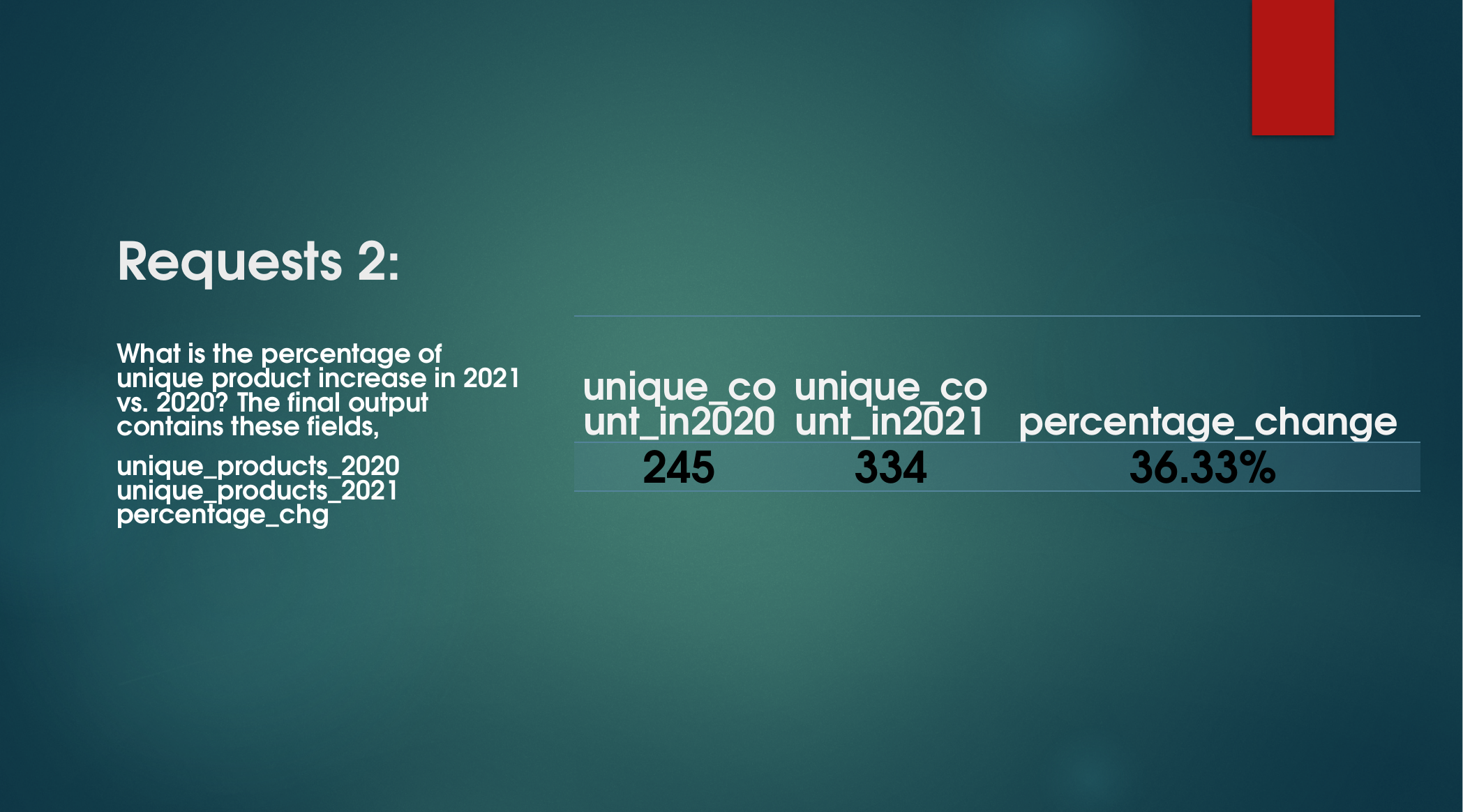

# Requests 2:
| unique\_count\_in2020 | unique\_count\_in2021 | percentage\_change |  |
| --- | --- | --- | --- |
| 245 | 334 | 36.33% |  |
What is the percentage of unique product increase in 2021 vs. 2020? The final output contains these fields,
unique_products_2020 unique_products_2021 percentage_chg